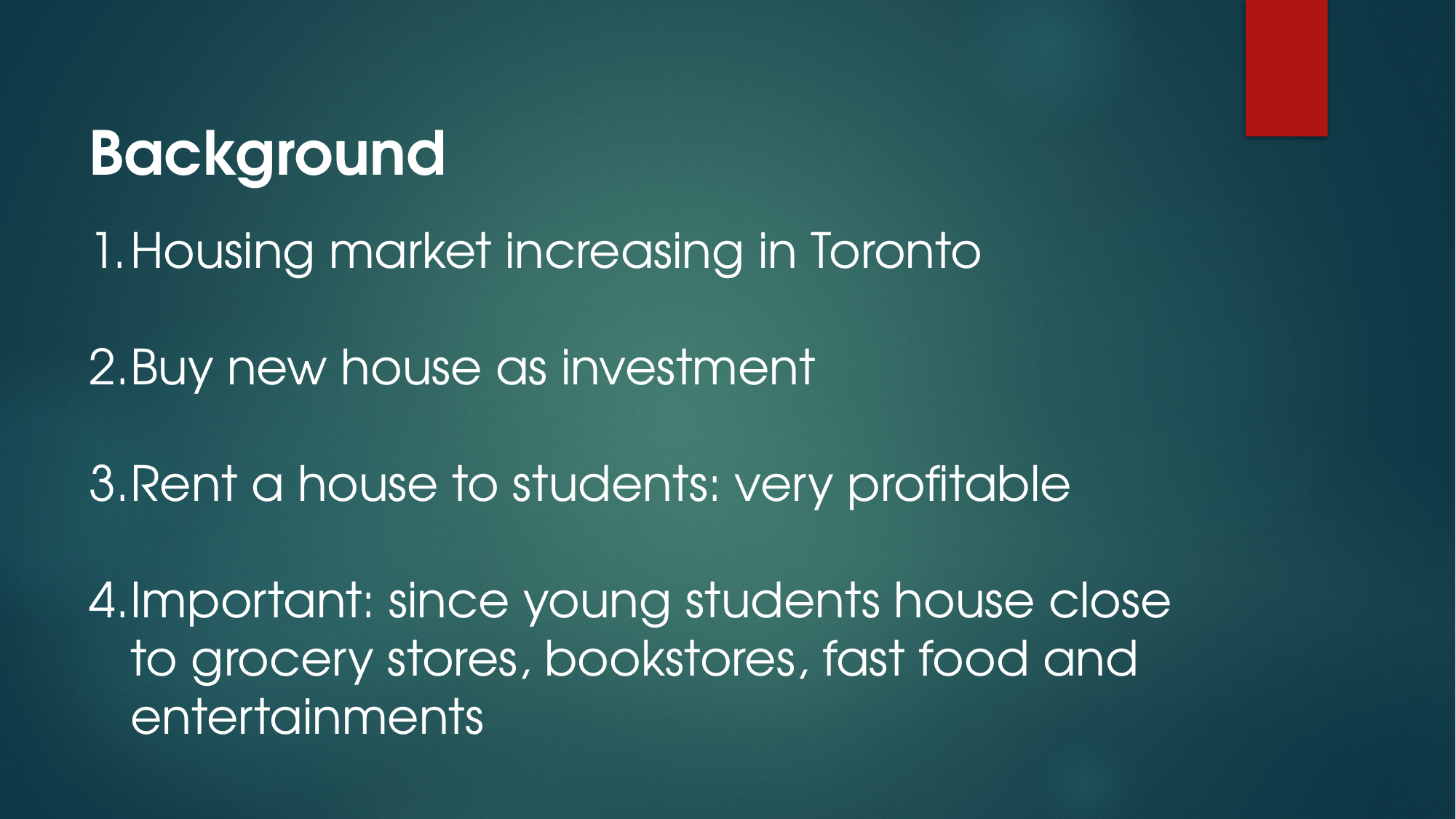

Background

Housing market increasing in Toronto

Buy new house as investment

Rent a house to students: very profitable

Important: since young students house close to grocery stores, bookstores, fast food and entertainments